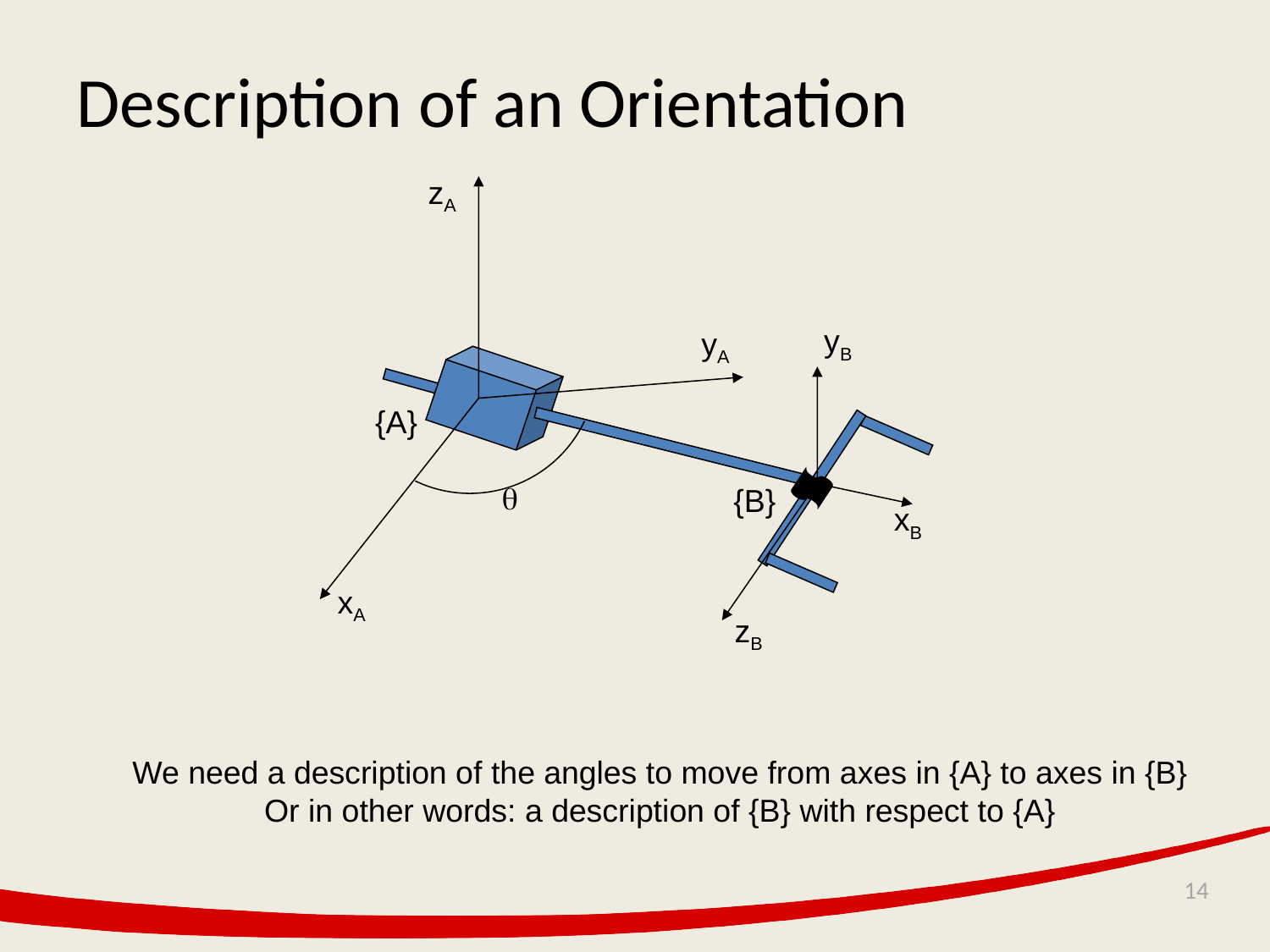

# Description of an Orientation
zA

yB
yA

{A}

θ

{B}

xB

xA
zB
We need a description of the angles to move from axes in {A} to axes in {B}
Or in other words: a description of {B} with respect to {A}